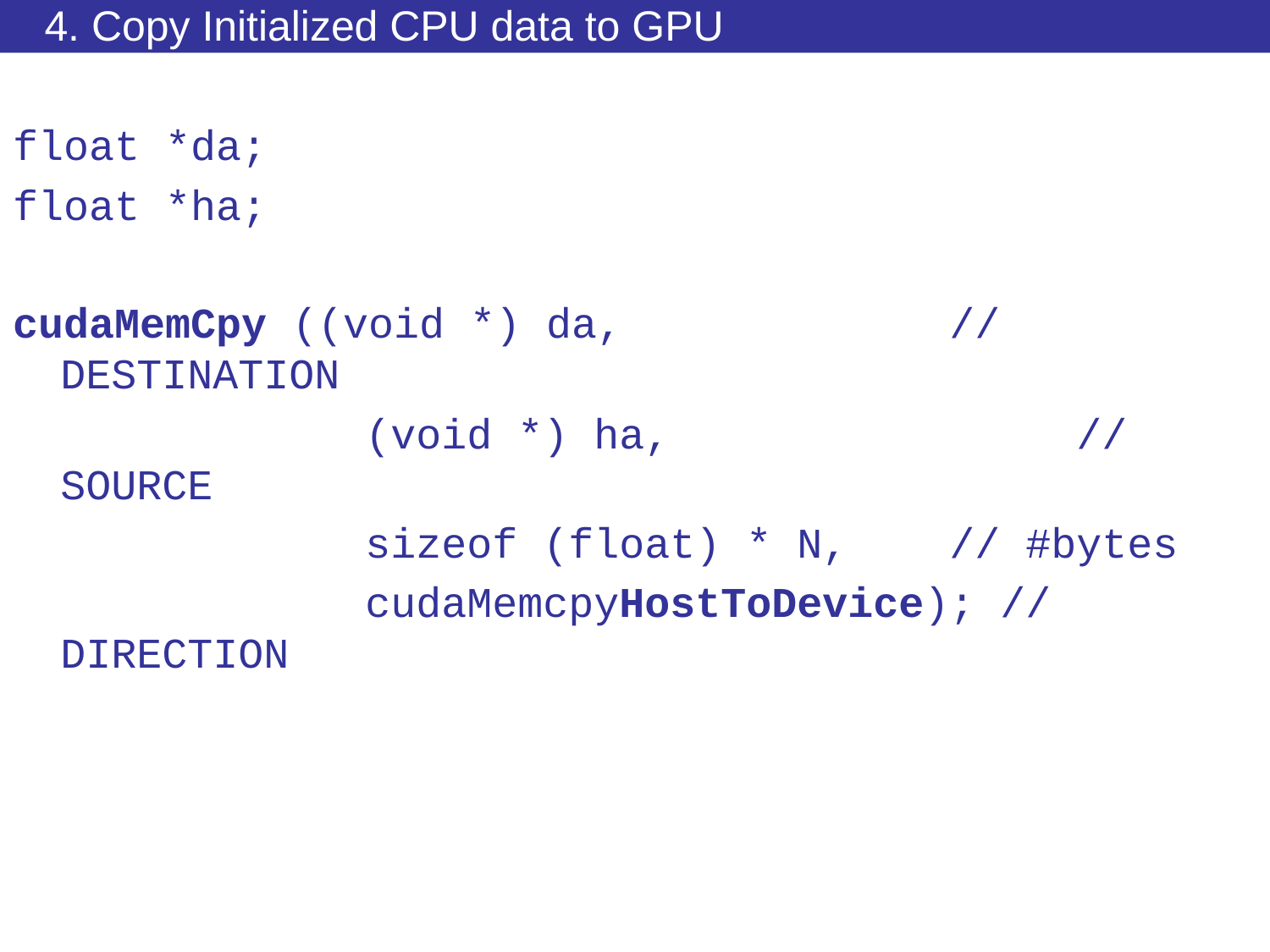

# 4. Copy Initialized CPU data to GPU

float *da;
float *ha;

cudaMemCpy ((void *) da, 			// DESTINATION
			  (void *) ha, 			// SOURCE
			  sizeof (float) * N, 	// #bytes
			  cudaMemcpyHostToDevice); // DIRECTION